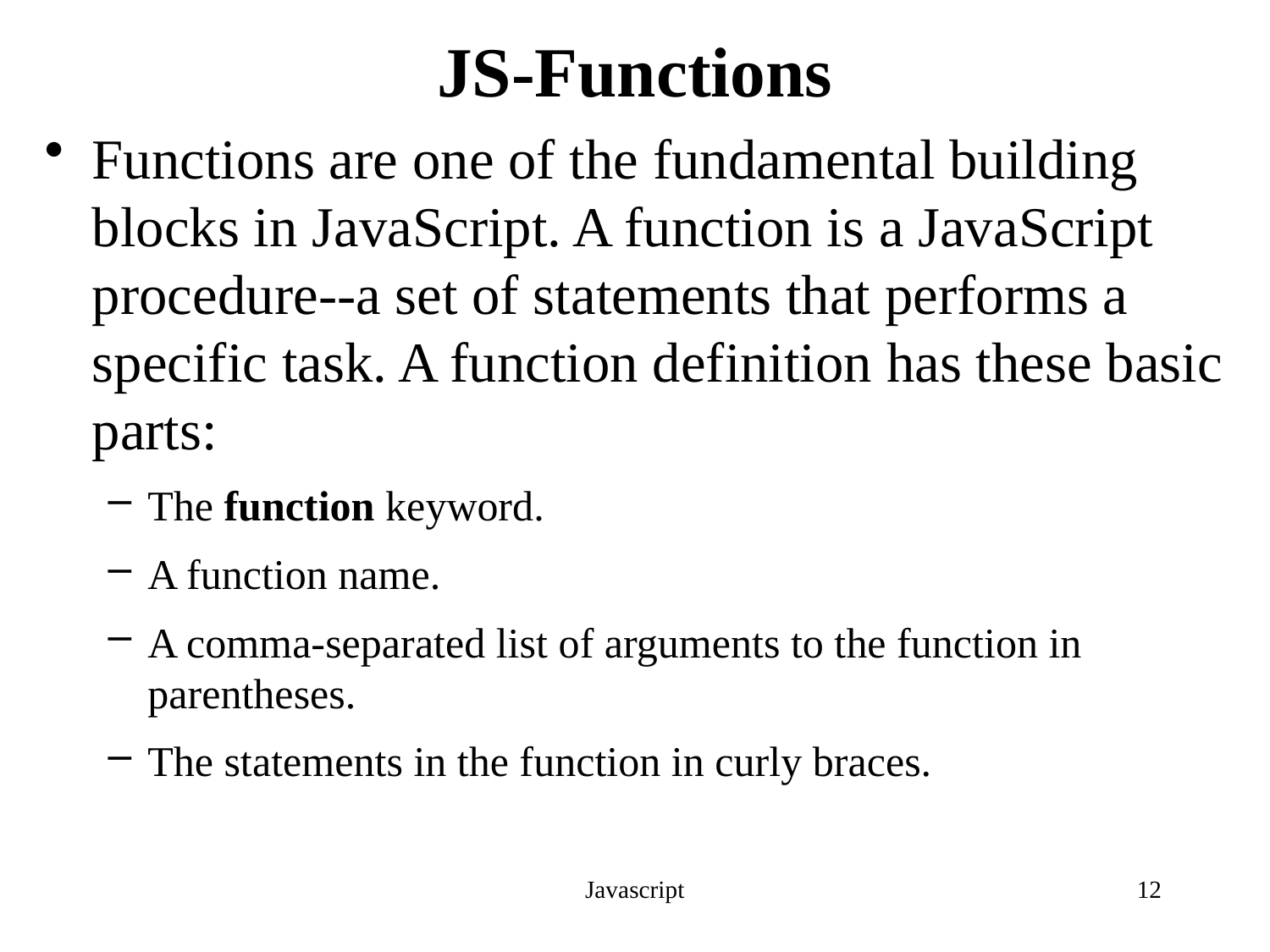

# JS-Functions
Functions are one of the fundamental building blocks in JavaScript. A function is a JavaScript procedure--a set of statements that performs a specific task. A function definition has these basic parts:
The function keyword.
A function name.
A comma-separated list of arguments to the function in parentheses.
The statements in the function in curly braces.
Javascript
12